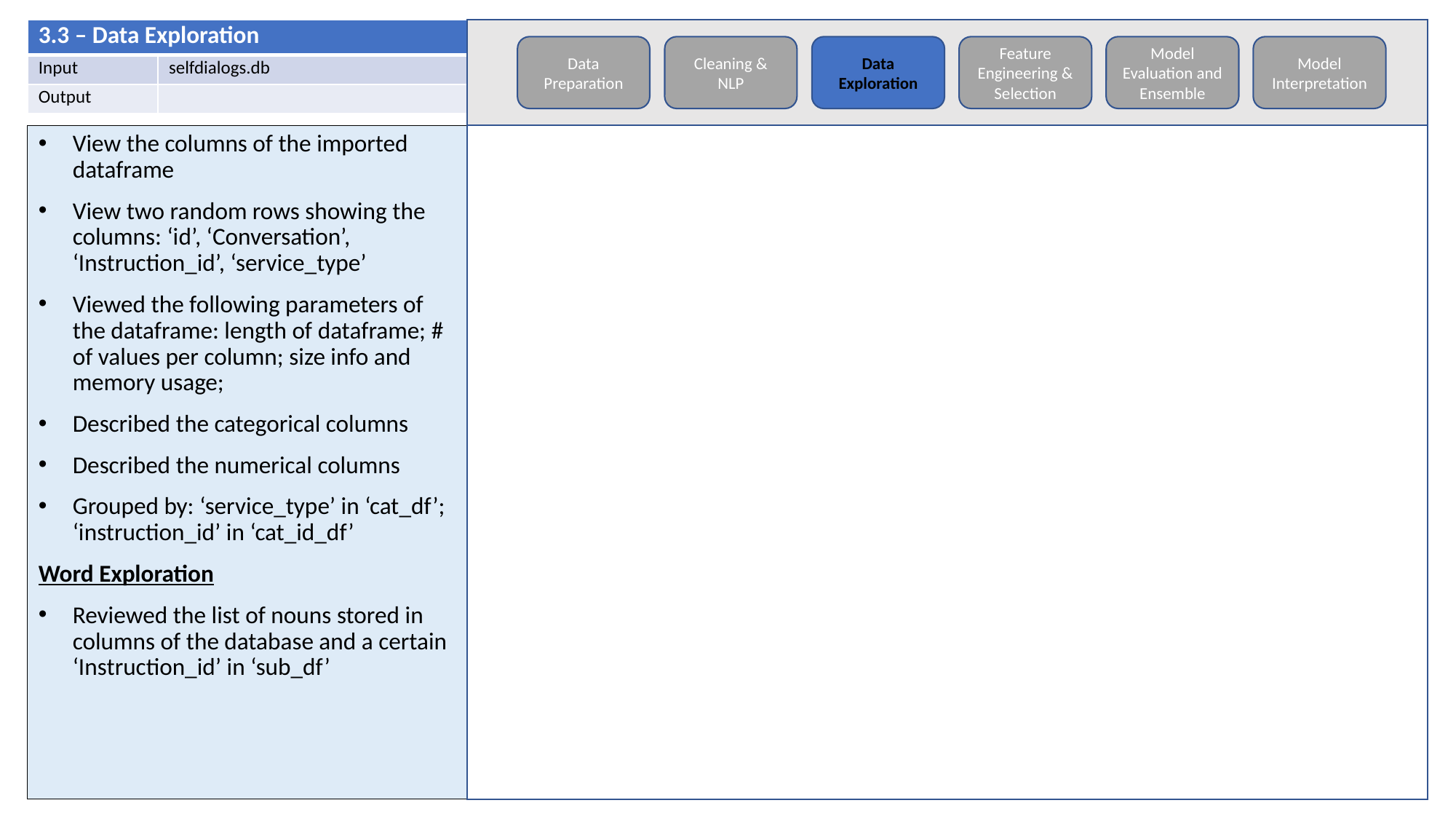

Model Evaluation and Ensemble
Model Interpretation
Data Exploration
Data Preparation
Cleaning & NLP
Feature Engineering & Selection
| 3.3 – Data Exploration |  |
| --- | --- |
| Input | selfdialogs.db |
| Output |  |

View the columns of the imported dataframe
View two random rows showing the columns: ‘id’, ‘Conversation’, ‘Instruction_id’, ‘service_type’
Viewed the following parameters of the dataframe: length of dataframe; # of values per column; size info and memory usage;
Described the categorical columns
Described the numerical columns
Grouped by: ‘service_type’ in ‘cat_df’; ‘instruction_id’ in ‘cat_id_df’
Word Exploration
Reviewed the list of nouns stored in columns of the database and a certain ‘Instruction_id’ in ‘sub_df’